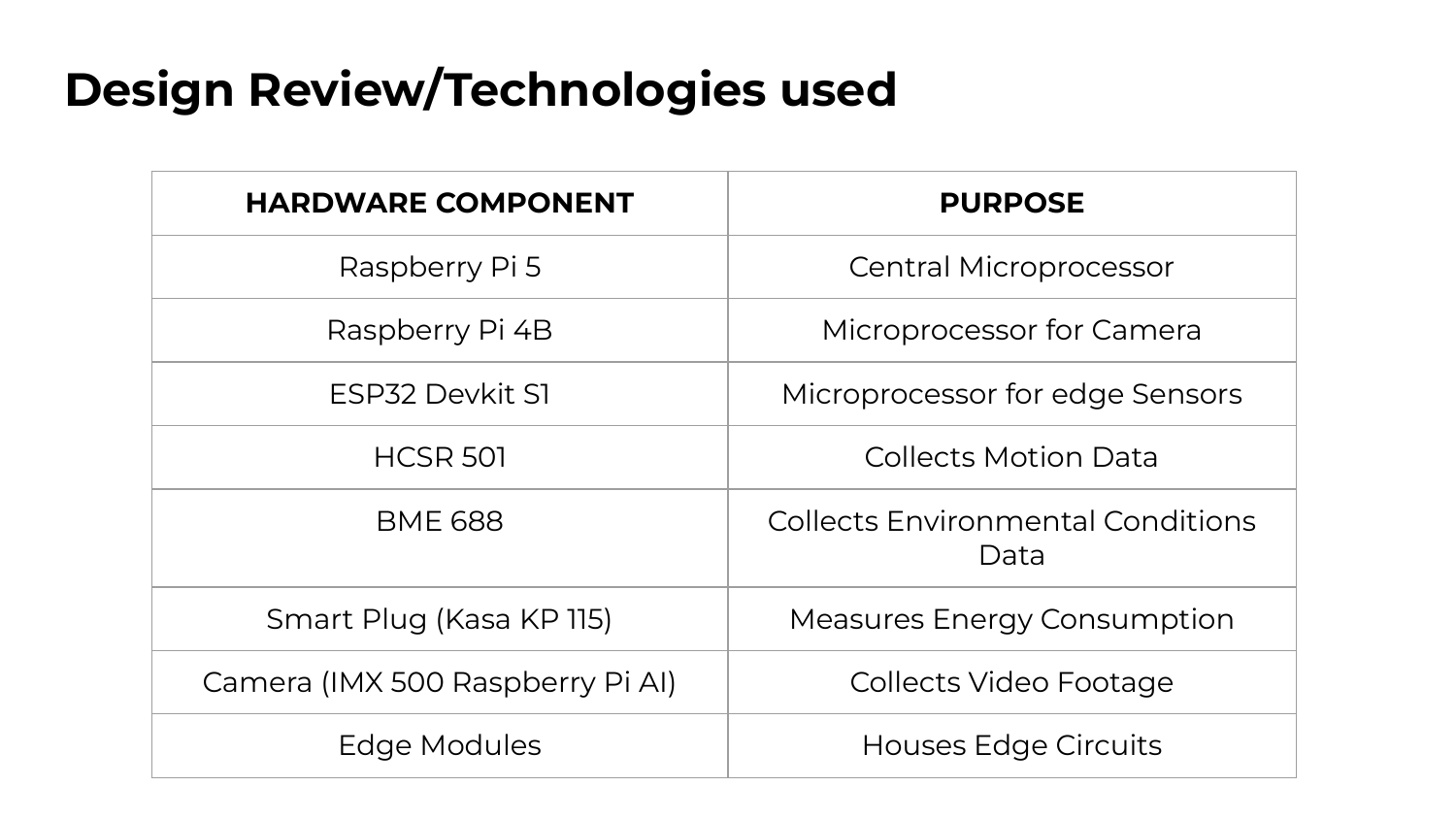

# Design Review/Technologies used
| HARDWARE COMPONENT | PURPOSE |
| --- | --- |
| Raspberry Pi 5 | Central Microprocessor |
| Raspberry Pi 4B | Microprocessor for Camera |
| ESP32 Devkit S1 | Microprocessor for edge Sensors |
| HCSR 501 | Collects Motion Data |
| BME 688 | Collects Environmental Conditions Data |
| Smart Plug (Kasa KP 115) | Measures Energy Consumption |
| Camera (IMX 500 Raspberry Pi AI) | Collects Video Footage |
| Edge Modules | Houses Edge Circuits |